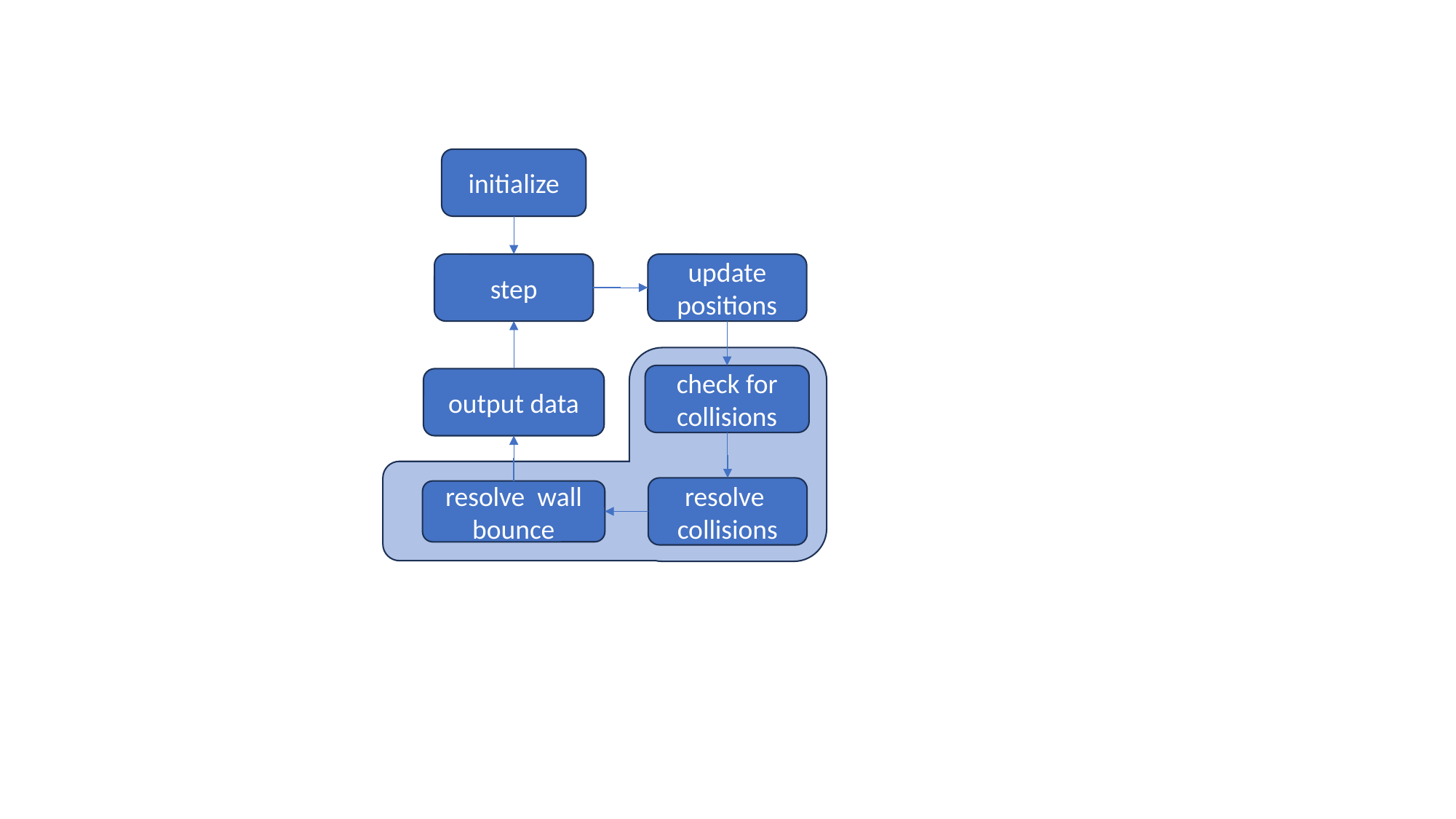

initialize
step
update positions

check for collisions
output data
resolve  collisions
resolve  wall bounce